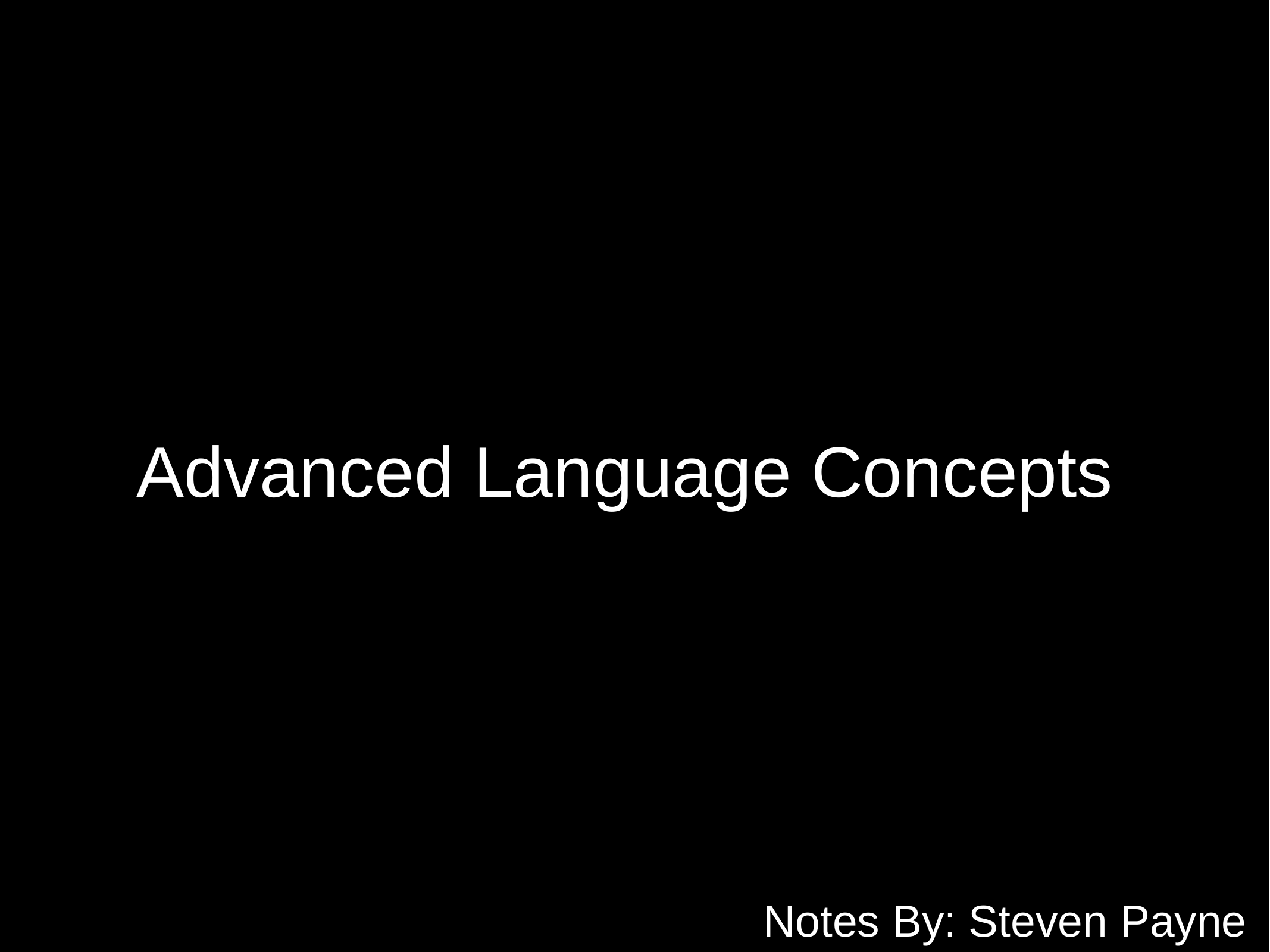

Advanced Language Concepts
Notes By: Steven Payne